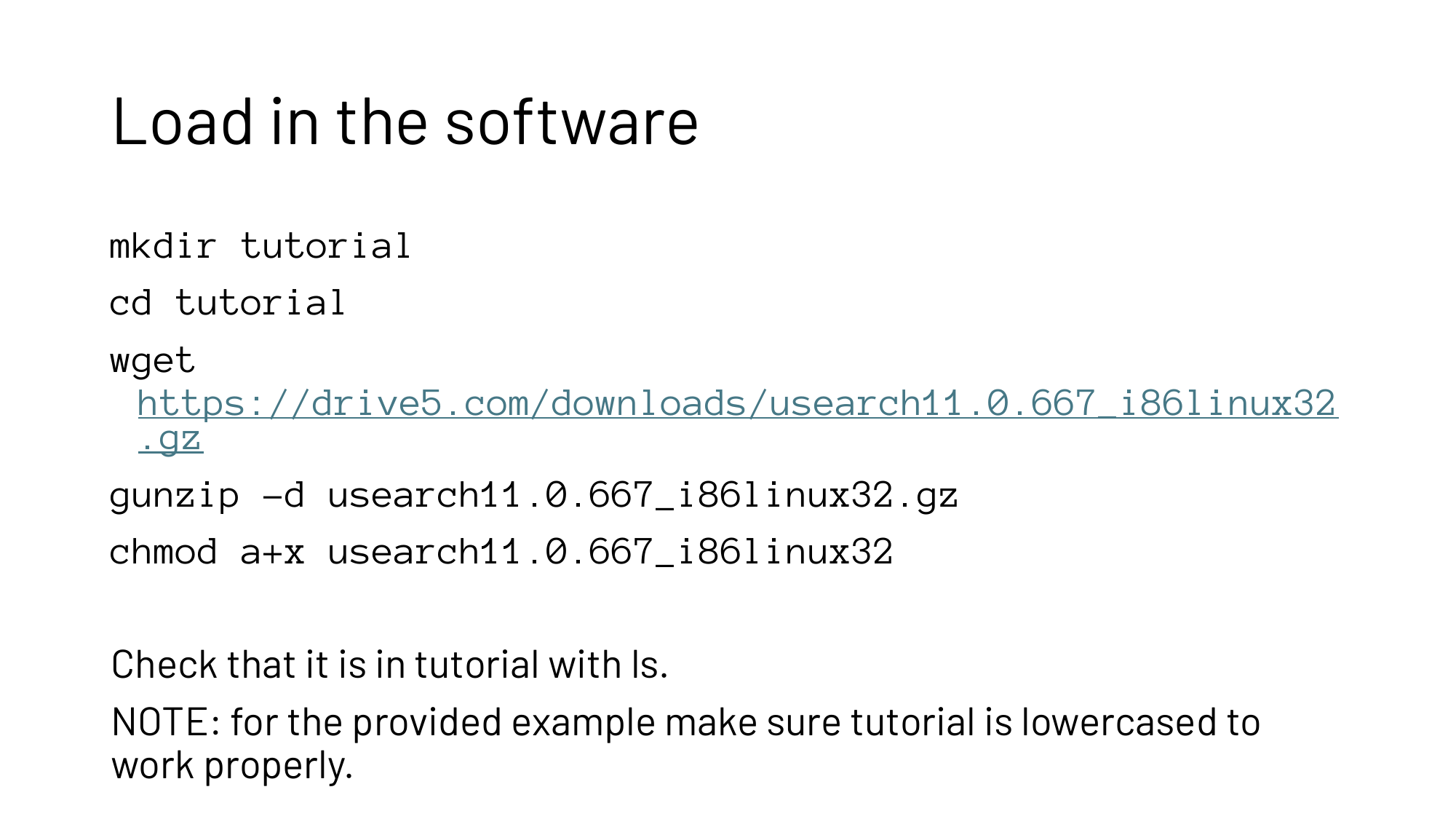

# Load in the software
mkdir tutorial
cd tutorial
wget https://drive5.com/downloads/usearch11.0.667_i86linux32.gz
gunzip -d usearch11.0.667_i86linux32.gz
chmod a+x usearch11.0.667_i86linux32

Check that it is in tutorial with ls.
NOTE: for the provided example make sure tutorial is lowercased to work properly.